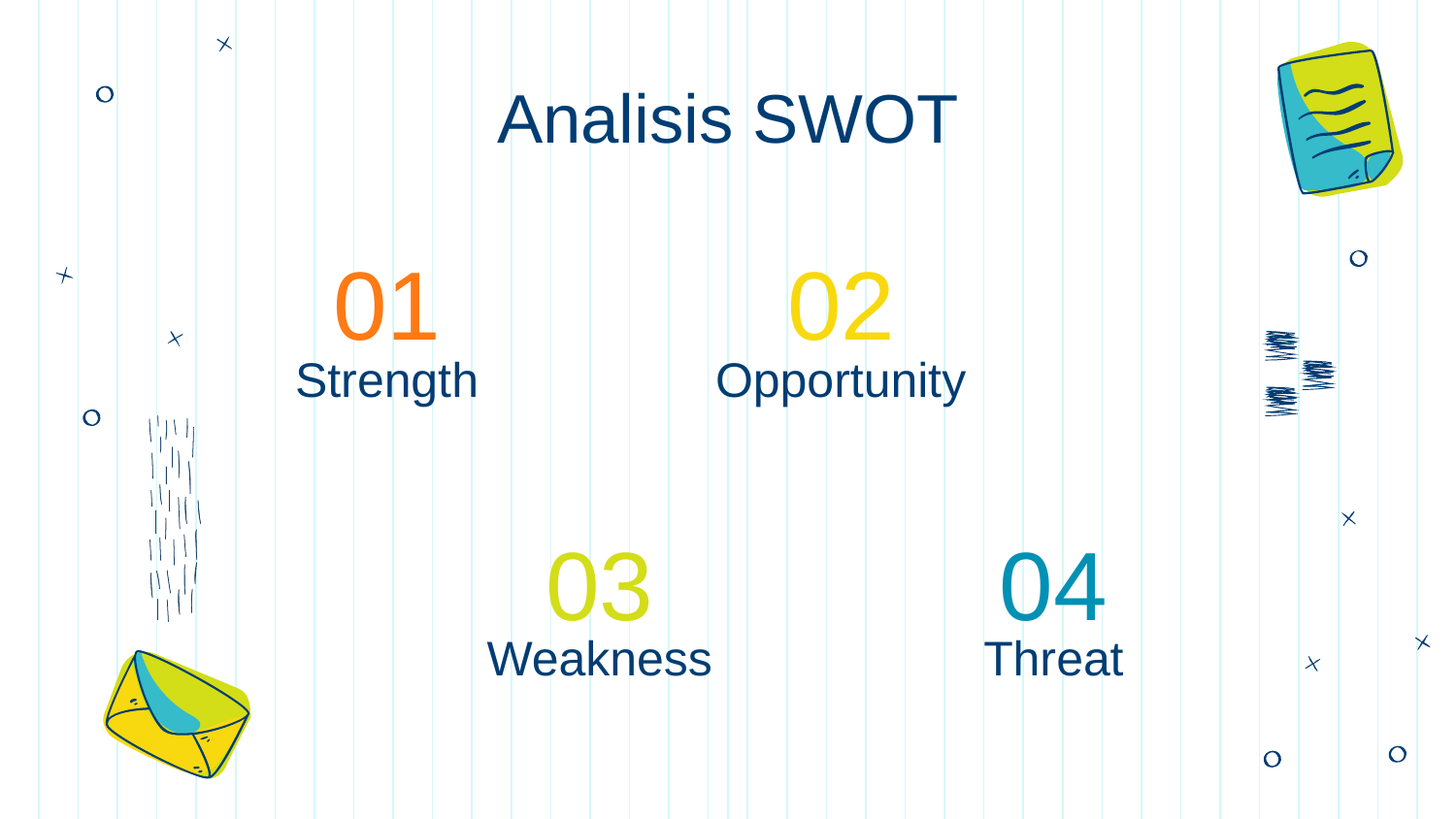

# Analisis SWOT
02
01
Strength
Opportunity
04
03
Weakness
Threat